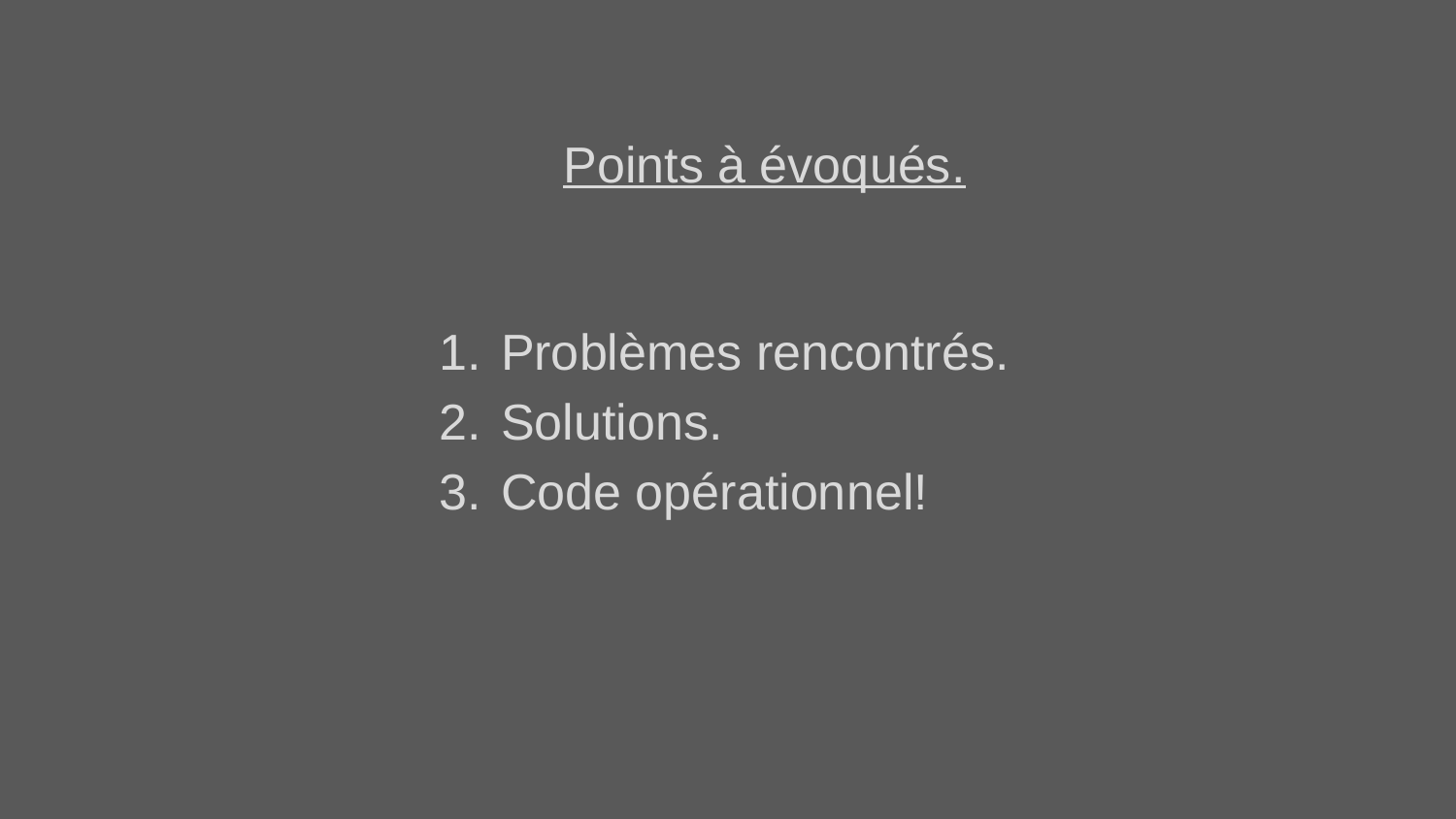

Points à évoqués.

Problèmes rencontrés.
Solutions.
Code opérationnel!